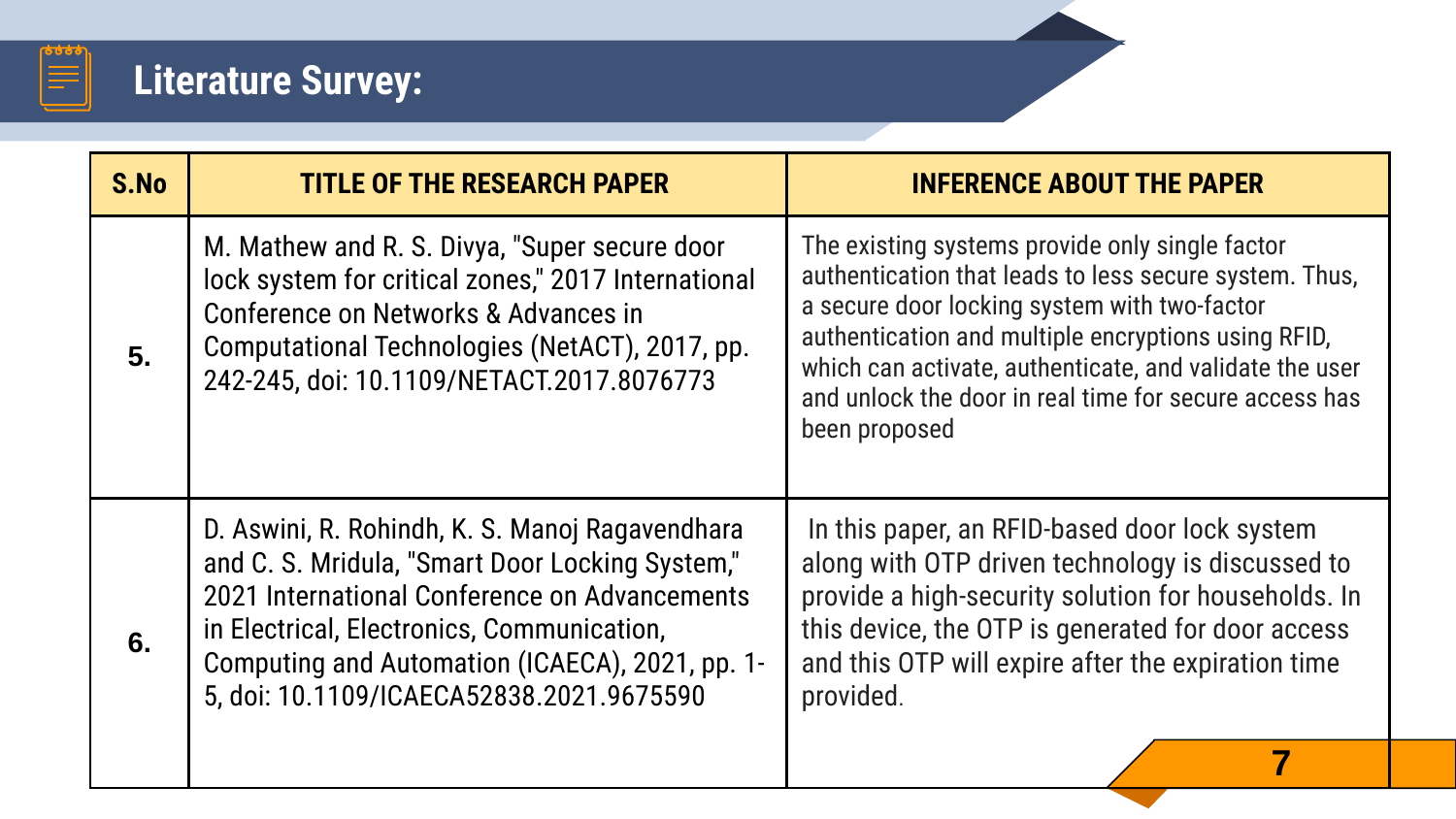

# Literature Survey:
| S.No | TITLE OF THE RESEARCH PAPER | INFERENCE ABOUT THE PAPER |
| --- | --- | --- |
| 5. | M. Mathew and R. S. Divya, "Super secure door lock system for critical zones," 2017 International Conference on Networks & Advances in Computational Technologies (NetACT), 2017, pp. 242-245, doi: 10.1109/NETACT.2017.8076773 | The existing systems provide only single factor authentication that leads to less secure system. Thus, a secure door locking system with two-factor authentication and multiple encryptions using RFID, which can activate, authenticate, and validate the user and unlock the door in real time for secure access has been proposed |
| 6. | D. Aswini, R. Rohindh, K. S. Manoj Ragavendhara and C. S. Mridula, "Smart Door Locking System," 2021 International Conference on Advancements in Electrical, Electronics, Communication, Computing and Automation (ICAECA), 2021, pp. 1-5, doi: 10.1109/ICAECA52838.2021.9675590 | In this paper, an RFID-based door lock system along with OTP driven technology is discussed to provide a high-security solution for households. In this device, the OTP is generated for door access and this OTP will expire after the expiration time provided. |
7